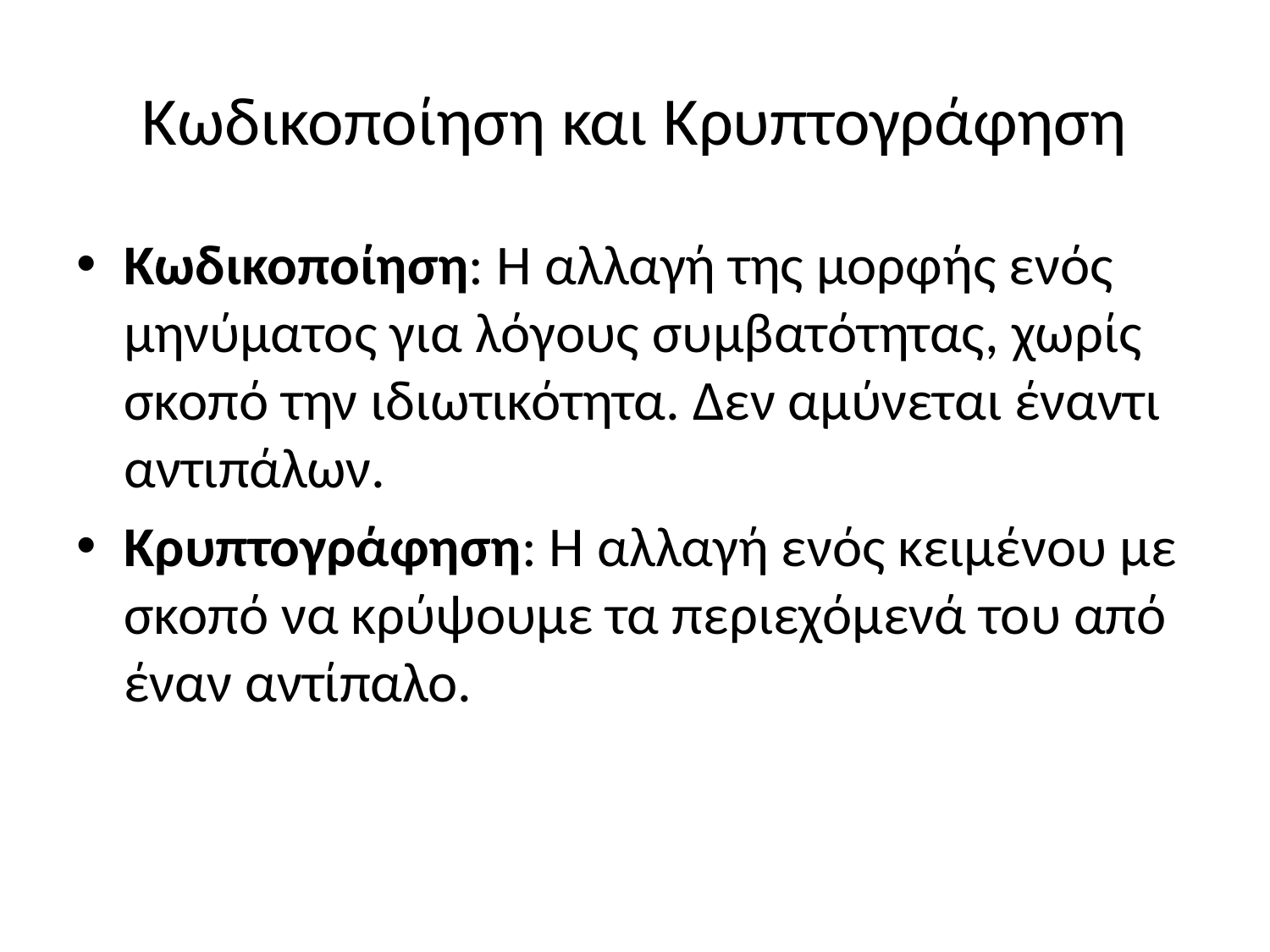

# Κωδικοποίηση και Κρυπτογράφηση
Κωδικοποίηση: Η αλλαγή της μορφής ενός μηνύματος για λόγους συμβατότητας, χωρίς σκοπό την ιδιωτικότητα. Δεν αμύνεται έναντι αντιπάλων.
Κρυπτογράφηση: Η αλλαγή ενός κειμένου με σκοπό να κρύψουμε τα περιεχόμενά του από έναν αντίπαλο.